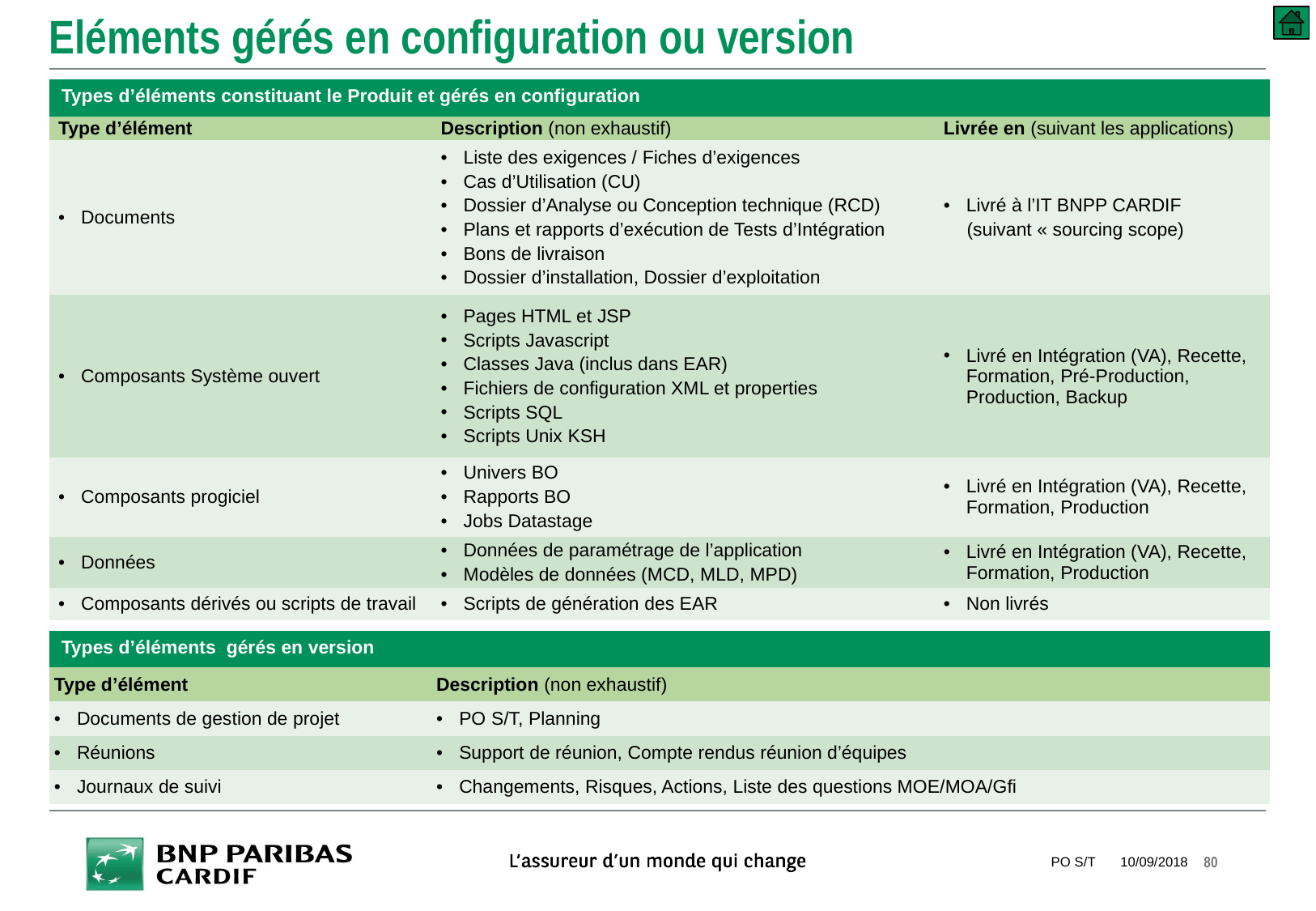

# Eléments gérés en configuration ou version
| Types d’éléments constituant le Produit et gérés en configuration |  |  |
| --- | --- | --- |
| Type d’élément | Description (non exhaustif) | Livrée en (suivant les applications) |
| Documents | Liste des exigences / Fiches d’exigences Cas d’Utilisation (CU) Dossier d’Analyse ou Conception technique (RCD) Plans et rapports d’exécution de Tests d’Intégration Bons de livraison Dossier d’installation, Dossier d’exploitation | Livré à l’IT BNPP CARDIF (suivant « sourcing scope) |
| Composants Système ouvert | Pages HTML et JSP Scripts Javascript Classes Java (inclus dans EAR) Fichiers de configuration XML et properties Scripts SQL Scripts Unix KSH | Livré en Intégration (VA), Recette, Formation, Pré-Production, Production, Backup |
| Composants progiciel | Univers BO Rapports BO Jobs Datastage | Livré en Intégration (VA), Recette, Formation, Production |
| Données | Données de paramétrage de l’application Modèles de données (MCD, MLD, MPD) | Livré en Intégration (VA), Recette, Formation, Production |
| Composants dérivés ou scripts de travail | Scripts de génération des EAR | Non livrés |
| Types d’éléments gérés en version |  |
| --- | --- |
| Type d’élément | Description (non exhaustif) |
| Documents de gestion de projet | PO S/T, Planning |
| Réunions | Support de réunion, Compte rendus réunion d’équipes |
| Journaux de suivi | Changements, Risques, Actions, Liste des questions MOE/MOA/Gfi |
PO S/T
10/09/2018
80